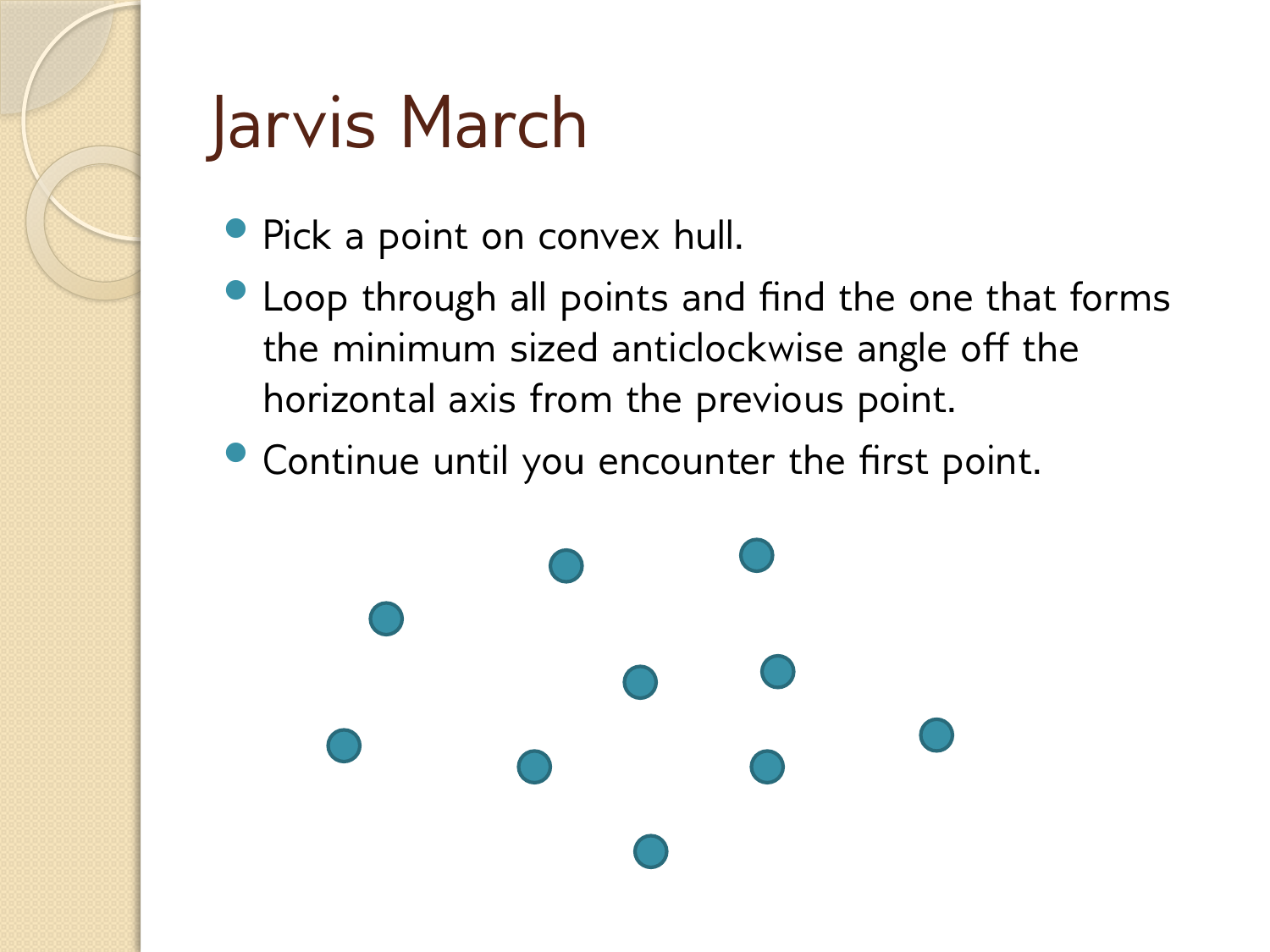

# Jarvis March
Pick a point on convex hull.
Loop through all points and find the one that forms the minimum sized anticlockwise angle off the horizontal axis from the previous point.
Continue until you encounter the first point.